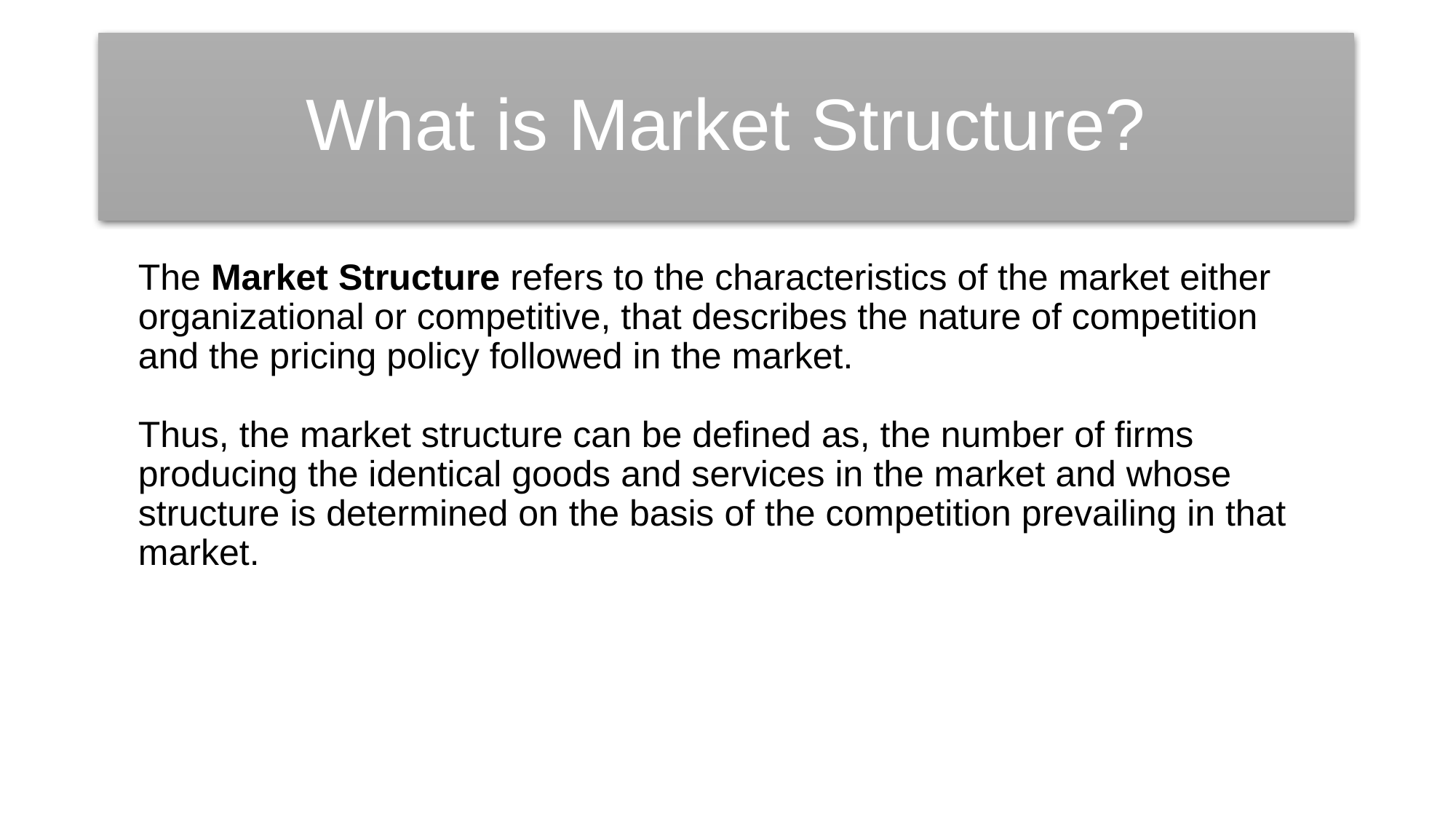

# What is Market Structure?
The Market Structure refers to the characteristics of the market either organizational or competitive, that describes the nature of competition and the pricing policy followed in the market.
Thus, the market structure can be defined as, the number of firms producing the identical goods and services in the market and whose structure is determined on the basis of the competition prevailing in that market.